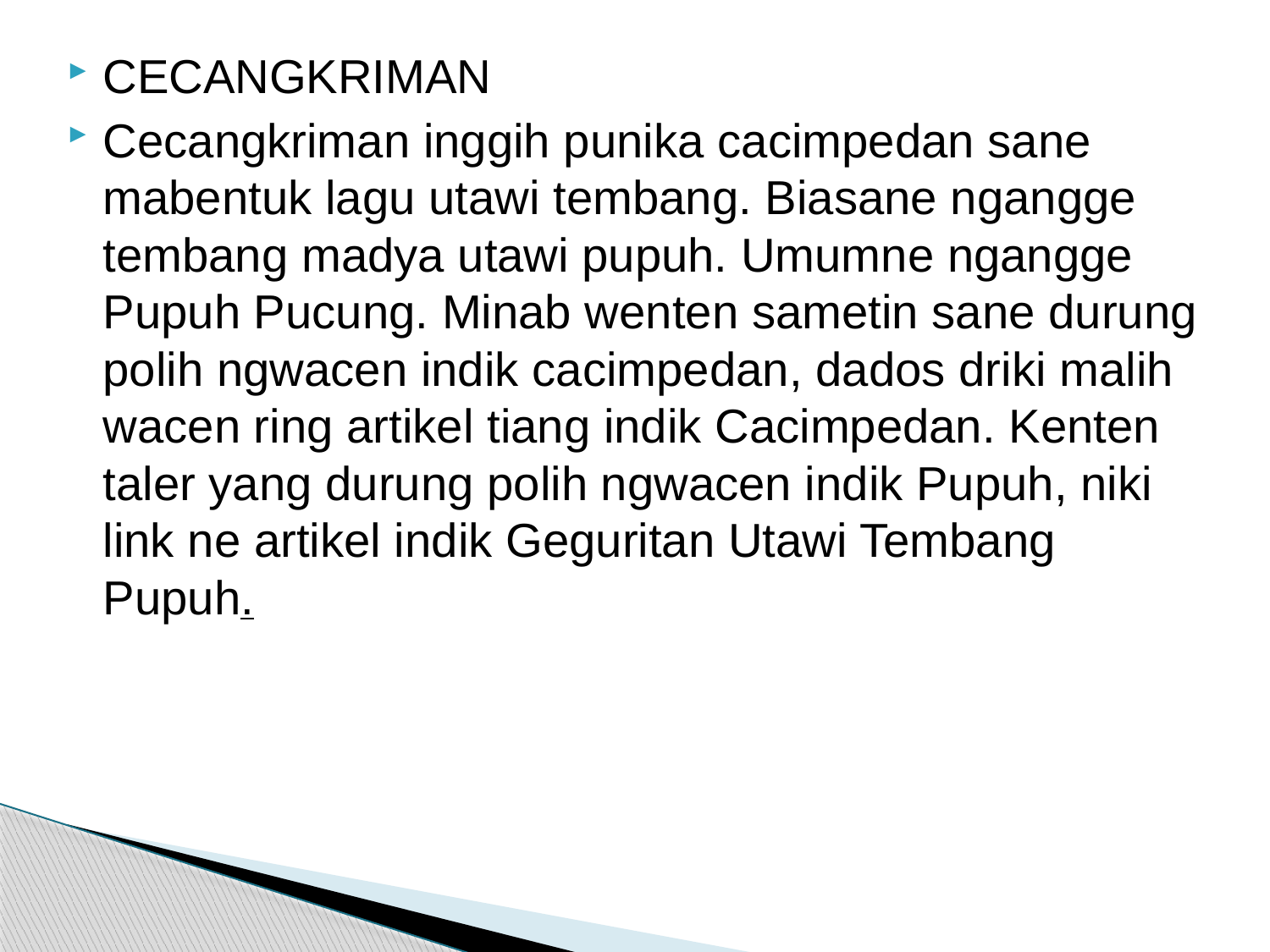

CECANGKRIMAN
Cecangkriman inggih punika cacimpedan sane mabentuk lagu utawi tembang. Biasane ngangge tembang madya utawi pupuh. Umumne ngangge Pupuh Pucung. Minab wenten sametin sane durung polih ngwacen indik cacimpedan, dados driki malih wacen ring artikel tiang indik Cacimpedan. Kenten taler yang durung polih ngwacen indik Pupuh, niki link ne artikel indik Geguritan Utawi Tembang Pupuh.